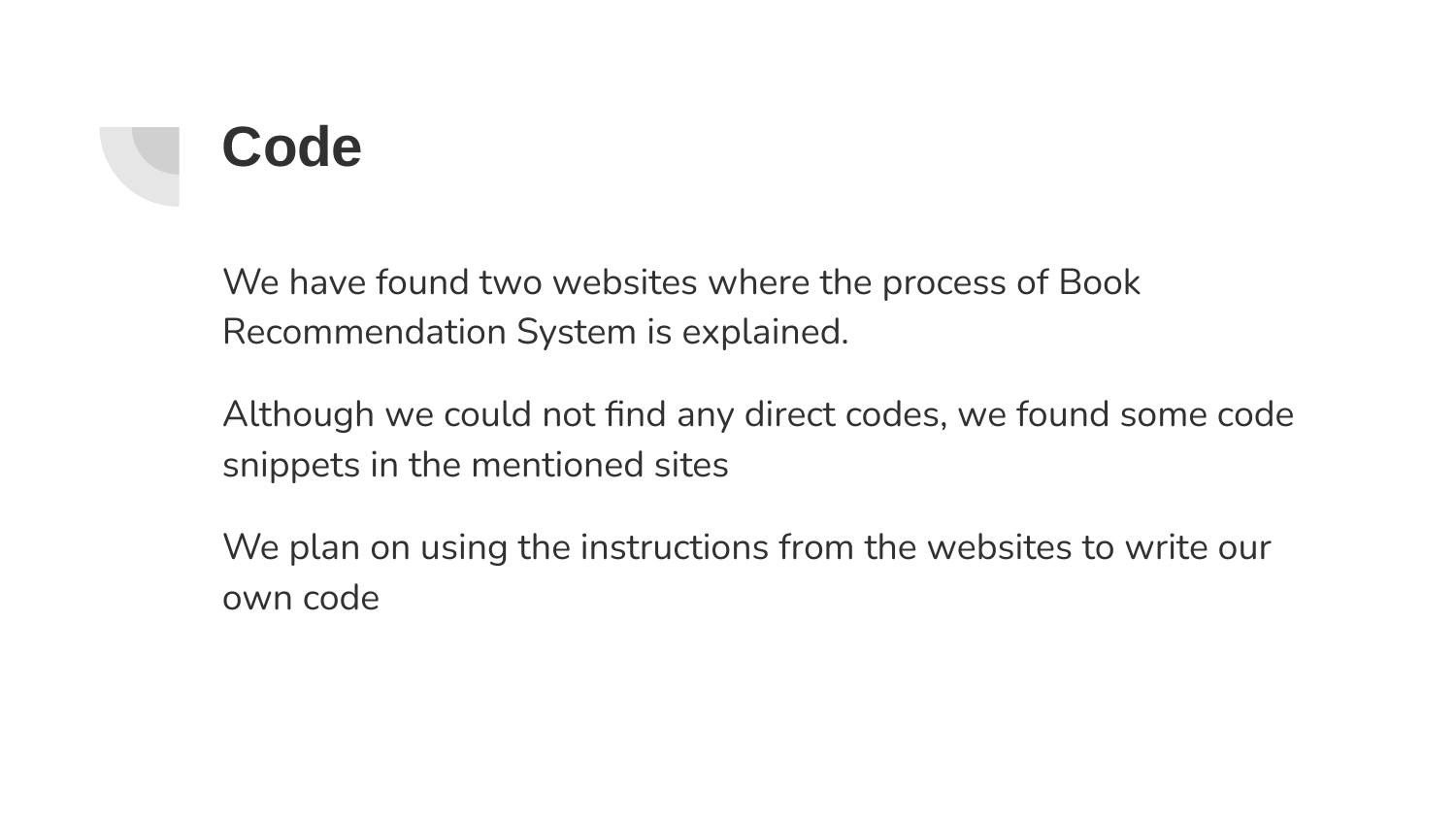

# Code
We have found two websites where the process of Book Recommendation System is explained.
Although we could not find any direct codes, we found some code snippets in the mentioned sites
We plan on using the instructions from the websites to write our own code